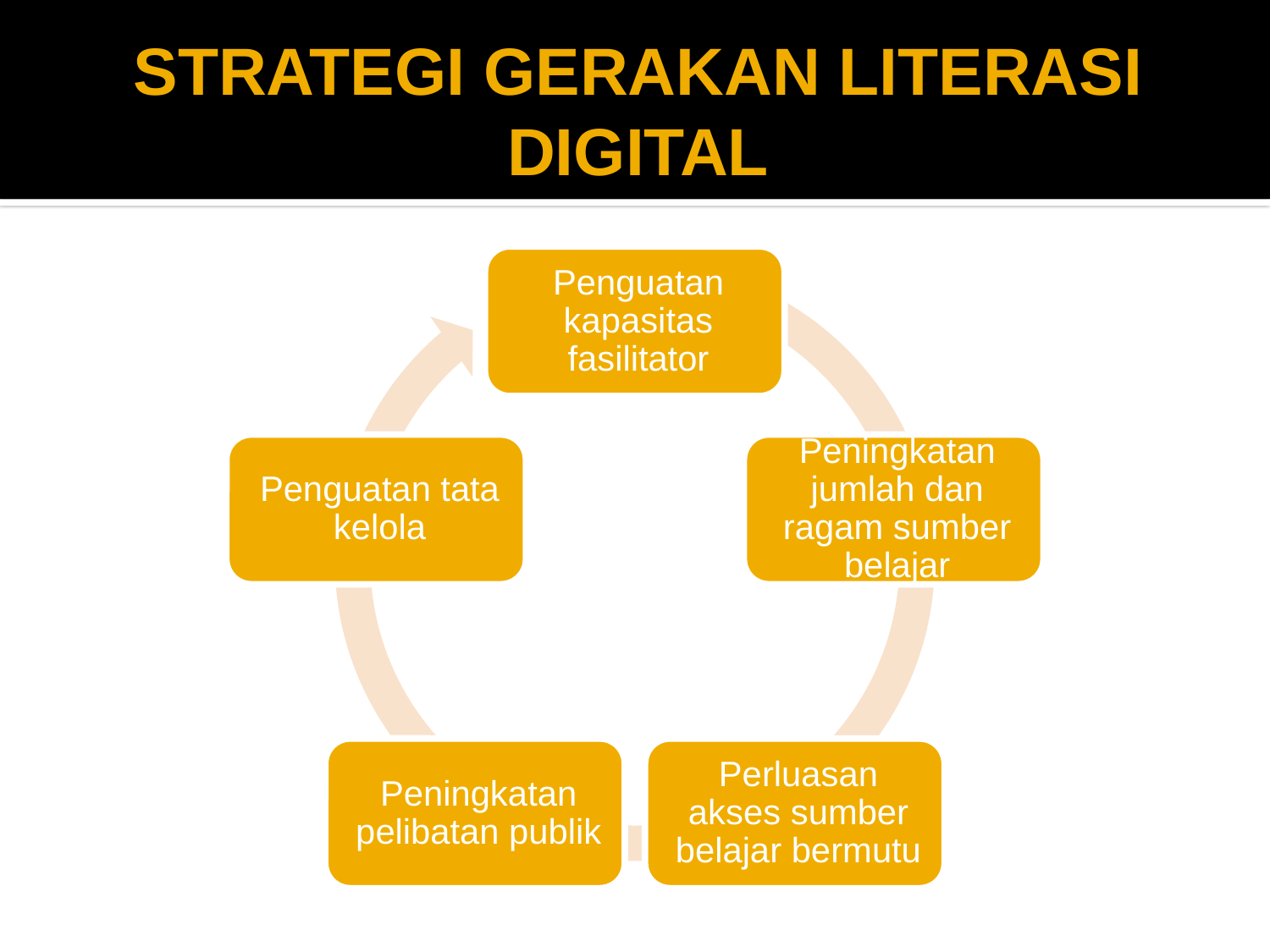

# STRATEGI GERAKAN LITERASI DIGITAL
Penguatan kapasitas fasilitator
Peningkatan jumlah dan ragam sumber belajar
Perluasan akses sumber belajar bermutu
Peningkatan pelibatan publik
Penguatan tata kelola